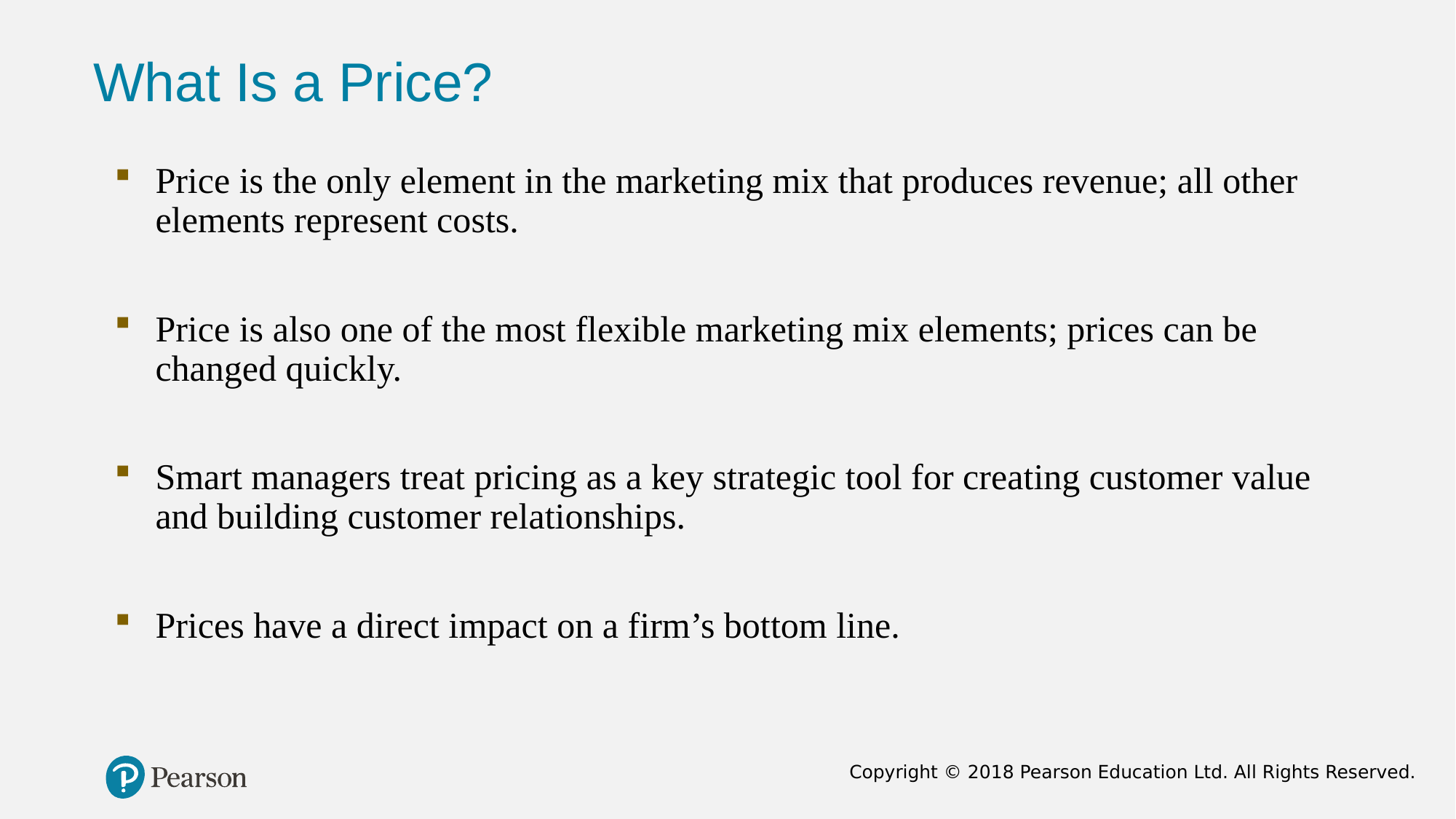

# What Is a Price?
Price is the only element in the marketing mix that produces revenue; all other elements represent costs.

Price is also one of the most flexible marketing mix elements; prices can be changed quickly.

Smart managers treat pricing as a key strategic tool for creating customer value and building customer relationships.

Prices have a direct impact on a firm’s bottom line.